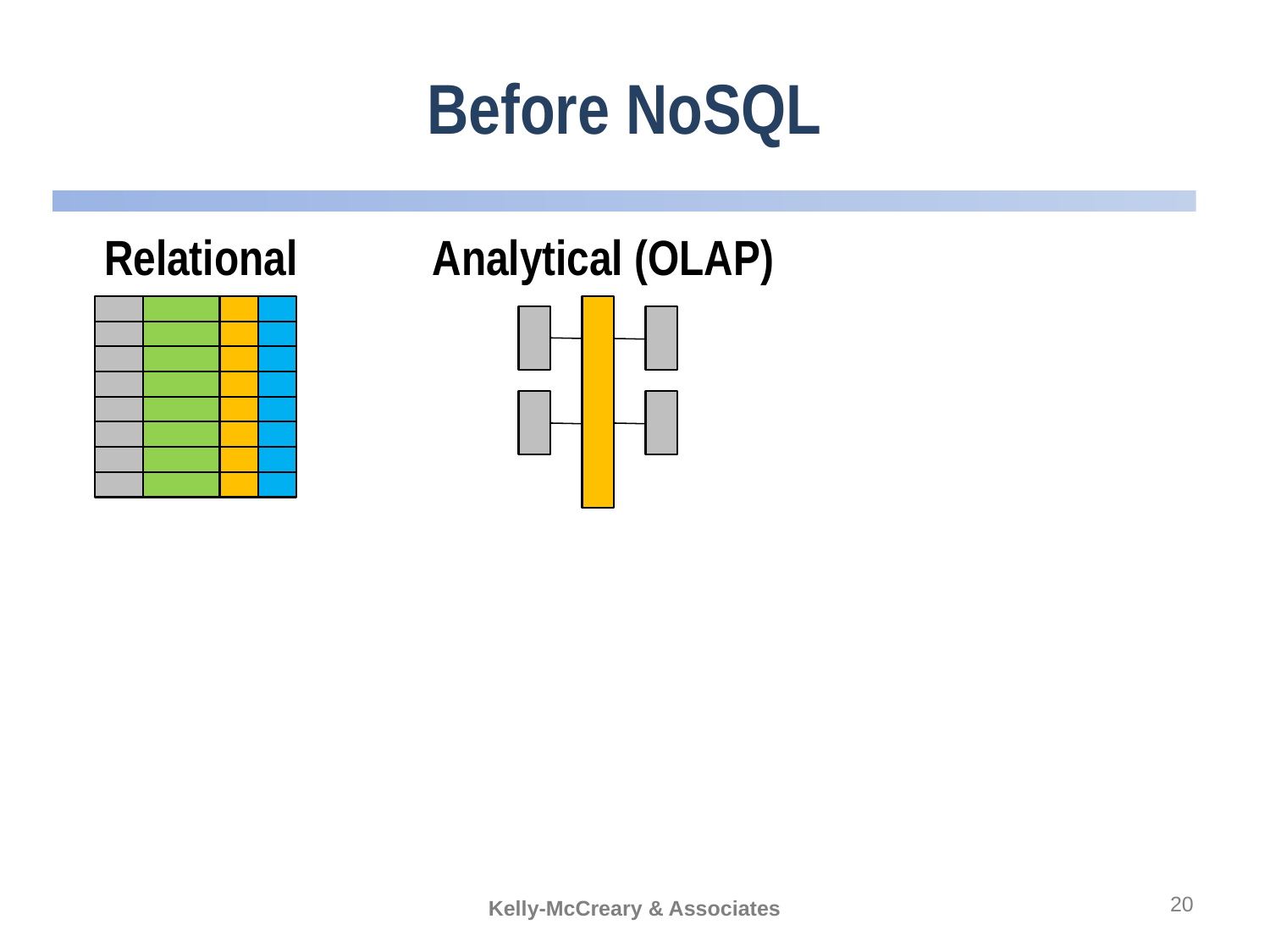

# Before NoSQL
Relational
Analytical (OLAP)

20
Kelly-McCreary & Associates